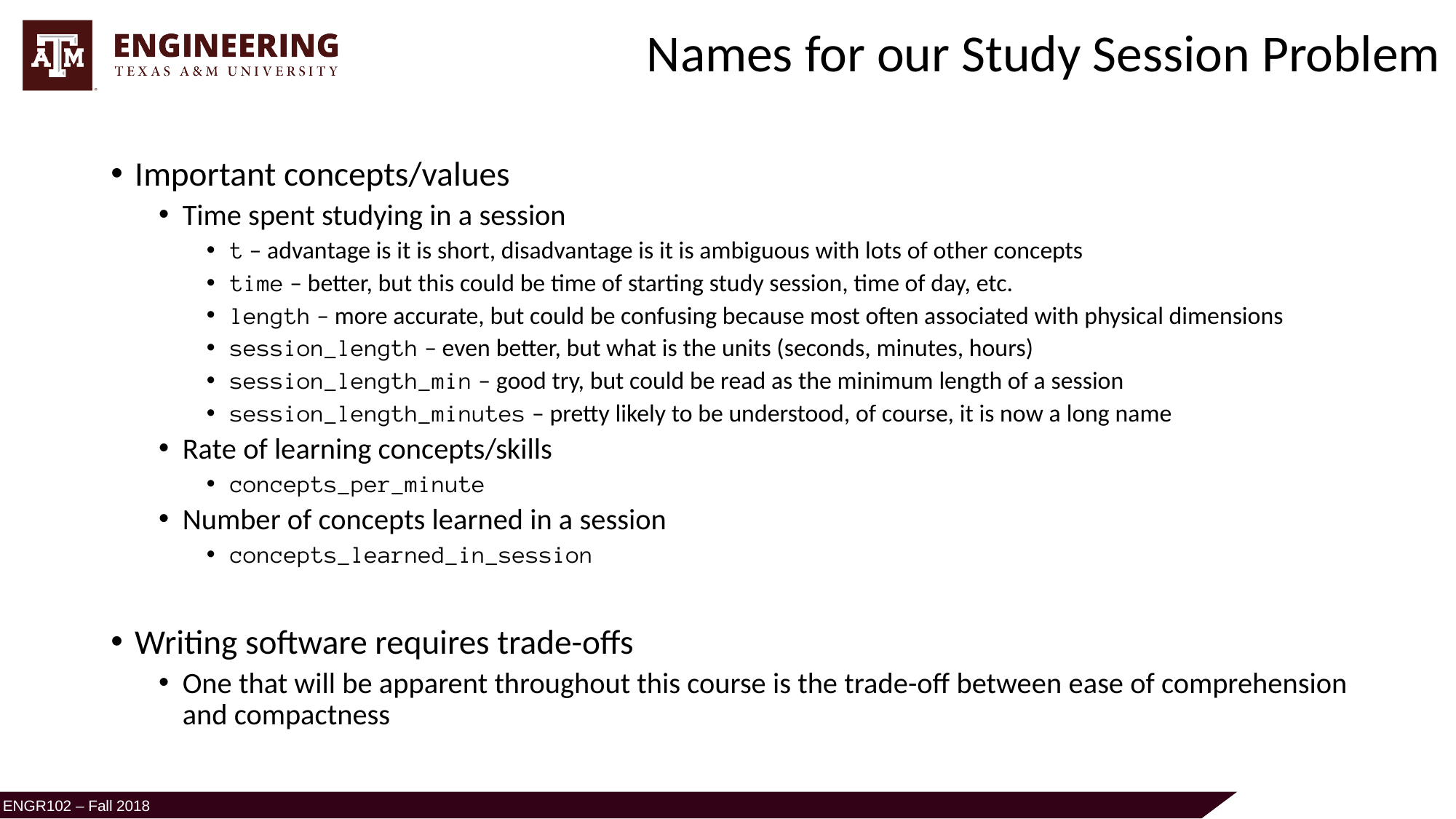

# Names for our Study Session Problem
Important concepts/values
Time spent studying in a session
t – advantage is it is short, disadvantage is it is ambiguous with lots of other concepts
time – better, but this could be time of starting study session, time of day, etc.
length – more accurate, but could be confusing because most often associated with physical dimensions
session_length – even better, but what is the units (seconds, minutes, hours)
session_length_min – good try, but could be read as the minimum length of a session
session_length_minutes – pretty likely to be understood, of course, it is now a long name
Rate of learning concepts/skills
concepts_per_minute
Number of concepts learned in a session
concepts_learned_in_session

Writing software requires trade-offs
One that will be apparent throughout this course is the trade-off between ease of comprehension and compactness